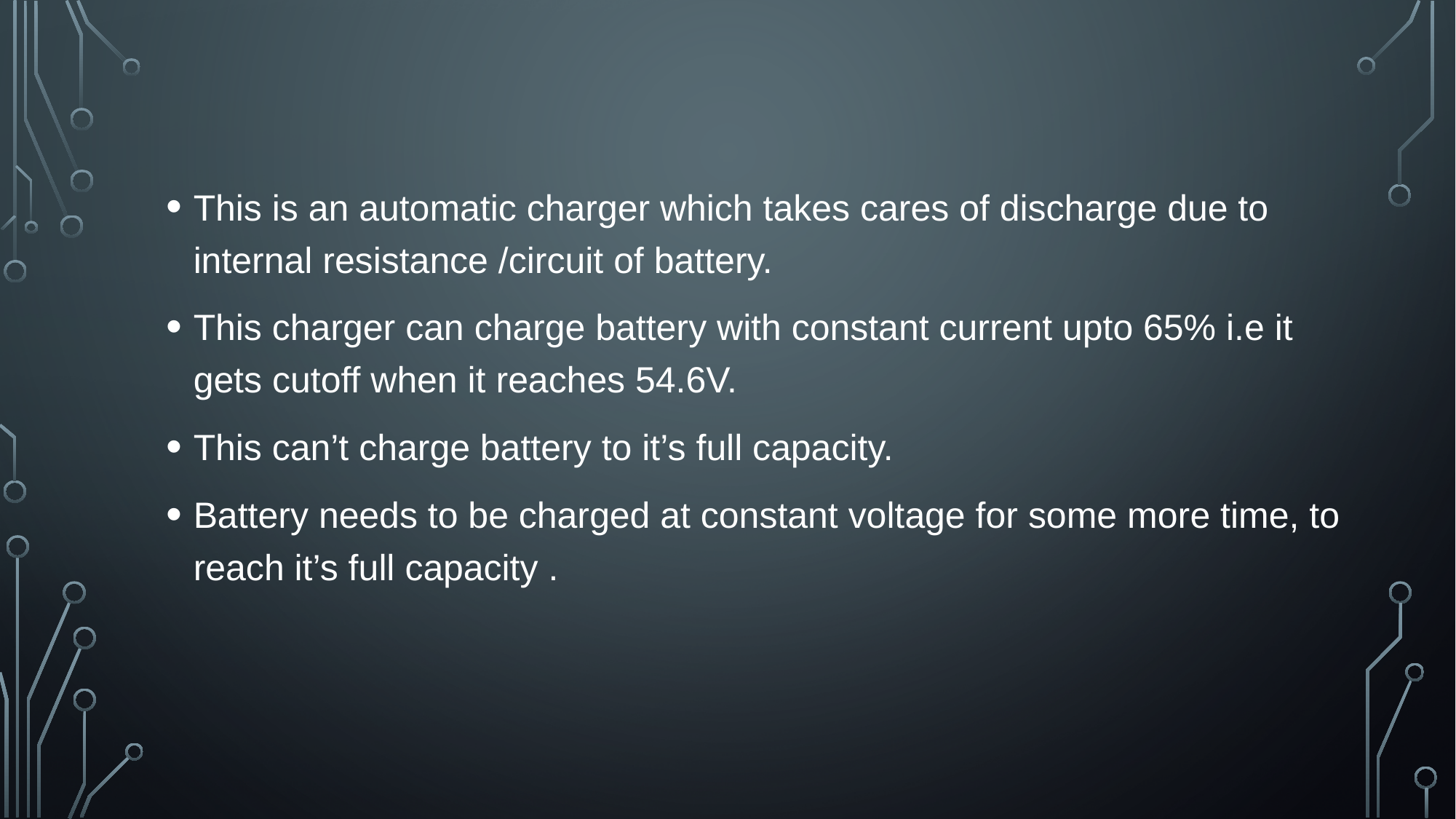

This is an automatic charger which takes cares of discharge due to internal resistance /circuit of battery.
This charger can charge battery with constant current upto 65% i.e it gets cutoff when it reaches 54.6V.
This can’t charge battery to it’s full capacity.
Battery needs to be charged at constant voltage for some more time, to reach it’s full capacity .